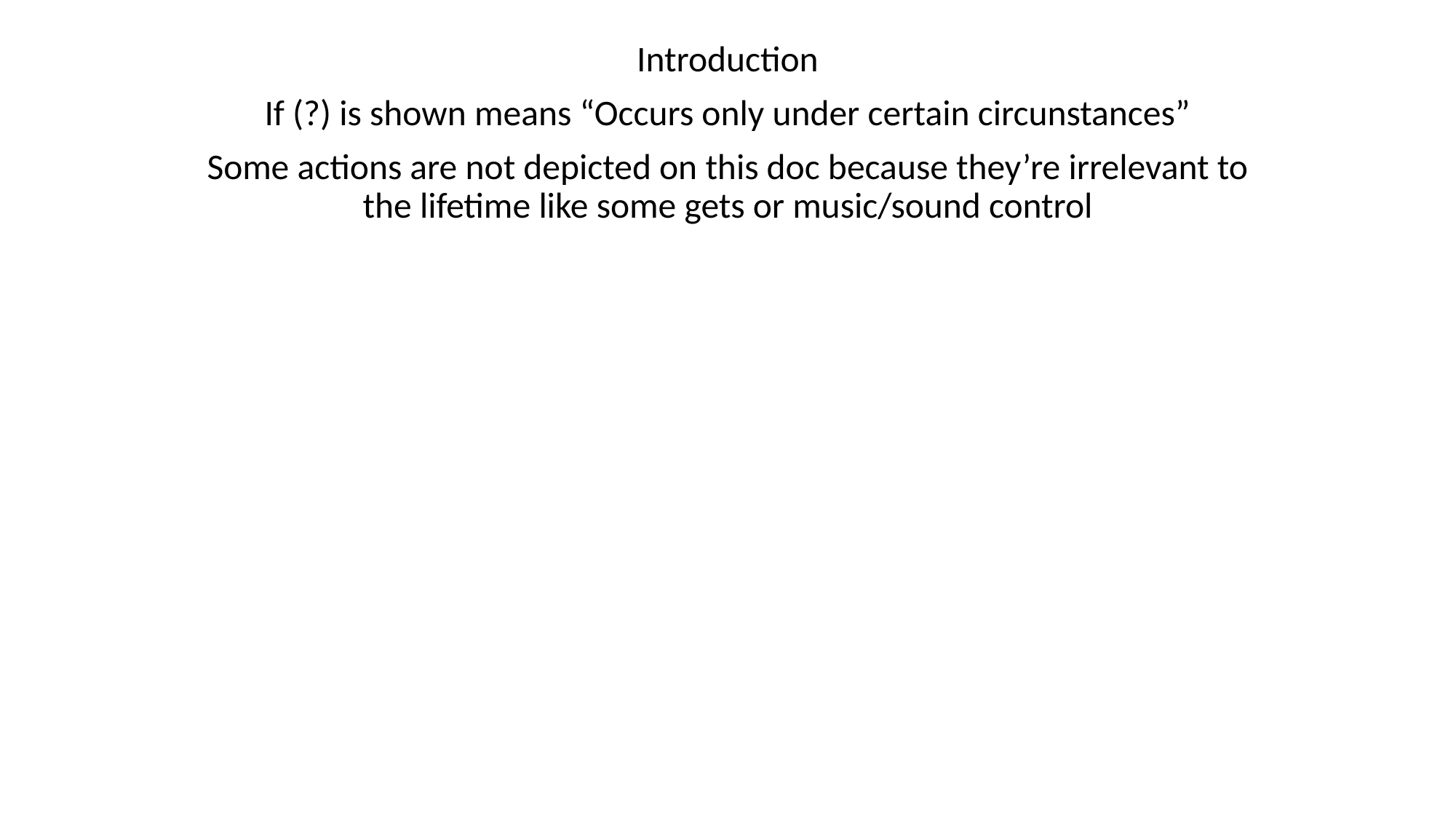

Introduction
If (?) is shown means “Occurs only under certain circunstances”
Some actions are not depicted on this doc because they’re irrelevant to the lifetime like some gets or music/sound control